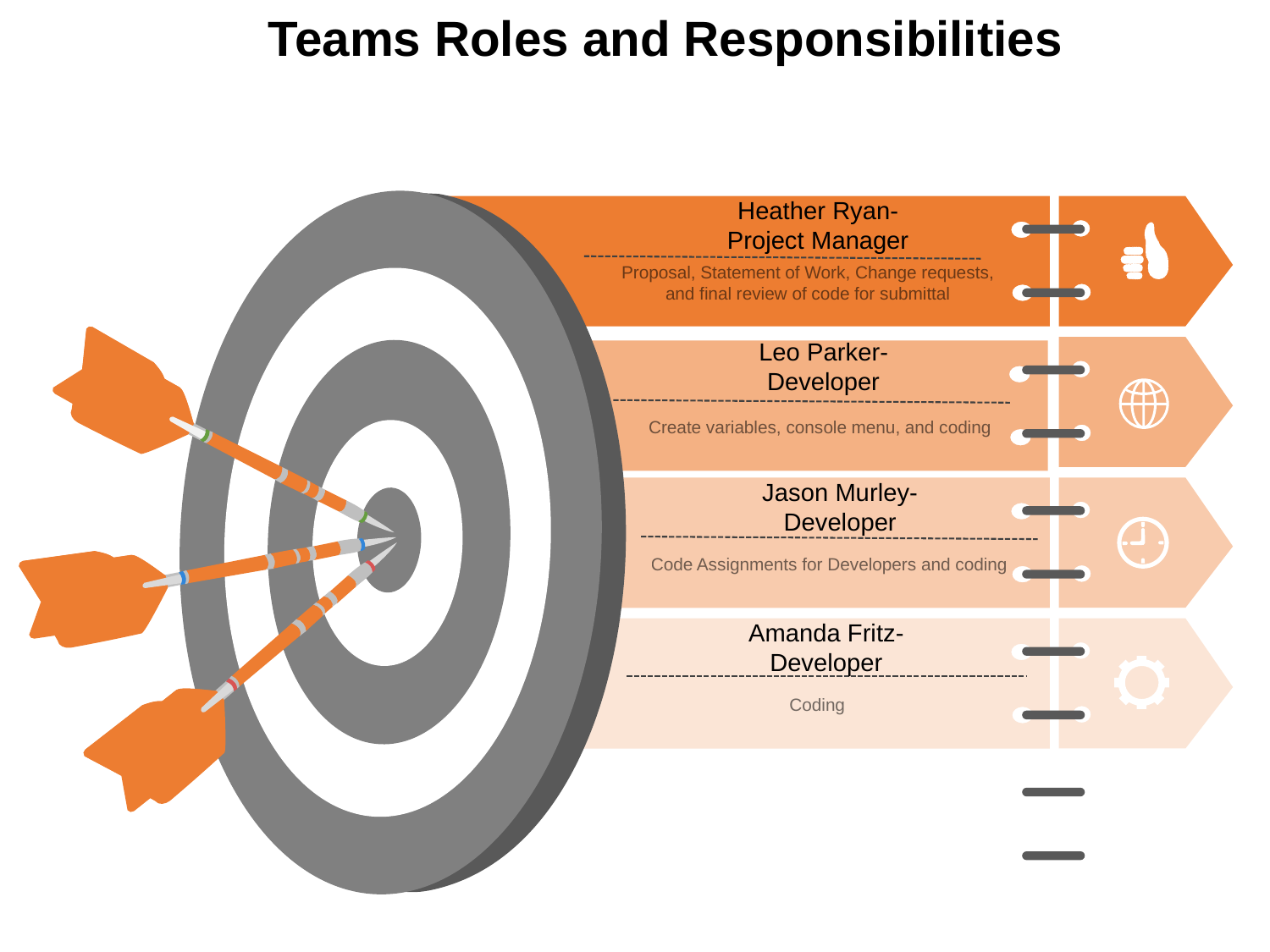

Teams Roles and Responsibilities

Heather Ryan- Project Manager
Proposal, Statement of Work, Change requests, and final review of code for submittal

Leo Parker- Developer
Create variables, console menu, and coding

Jason Murley-Developer
Code Assignments for Developers and coding

Amanda Fritz- Developer
Coding